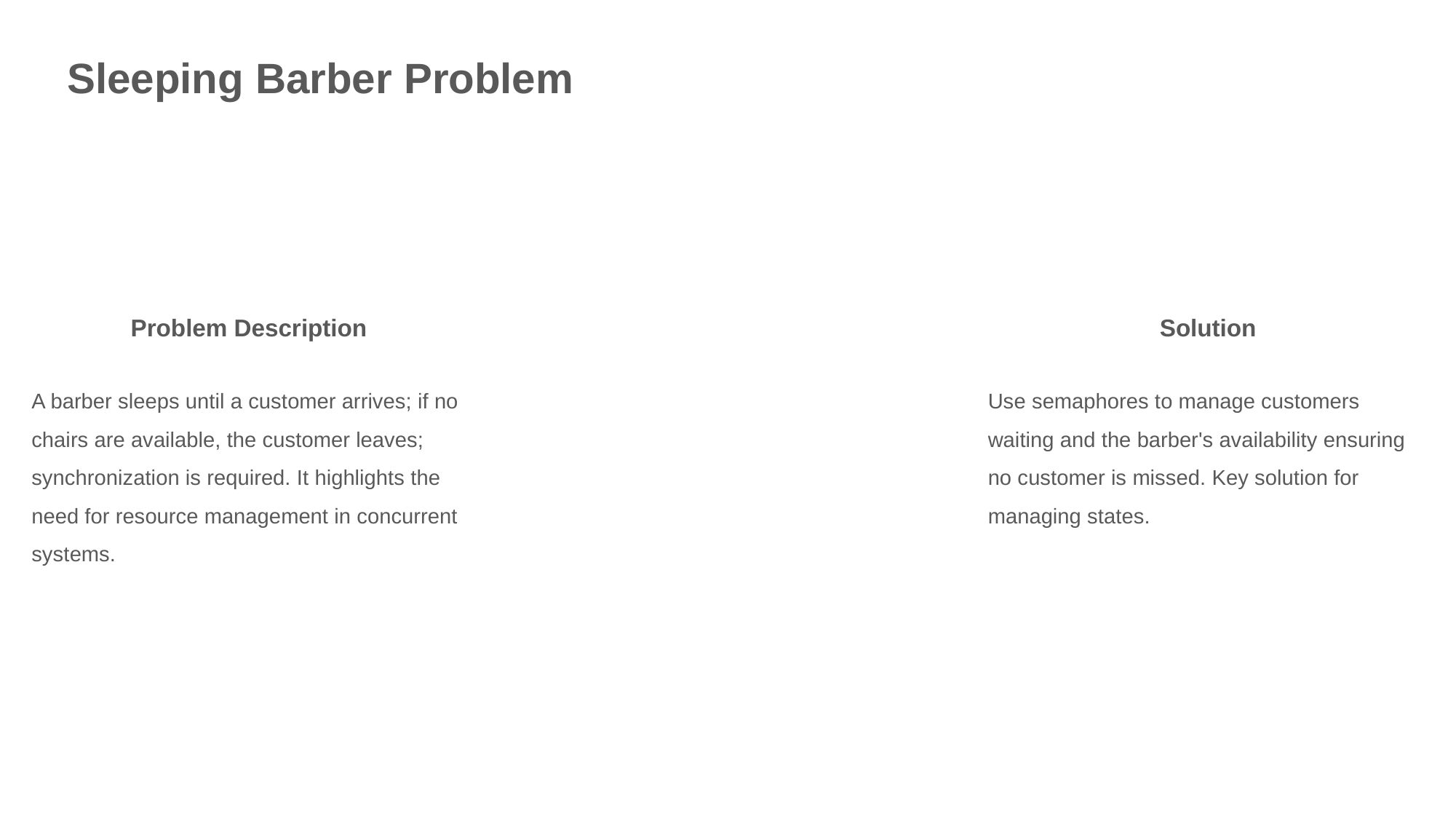

Sleeping Barber Problem

Problem Description
Solution
A barber sleeps until a customer arrives; if no chairs are available, the customer leaves; synchronization is required. It highlights the need for resource management in concurrent systems.
Use semaphores to manage customers waiting and the barber's availability ensuring no customer is missed. Key solution for managing states.